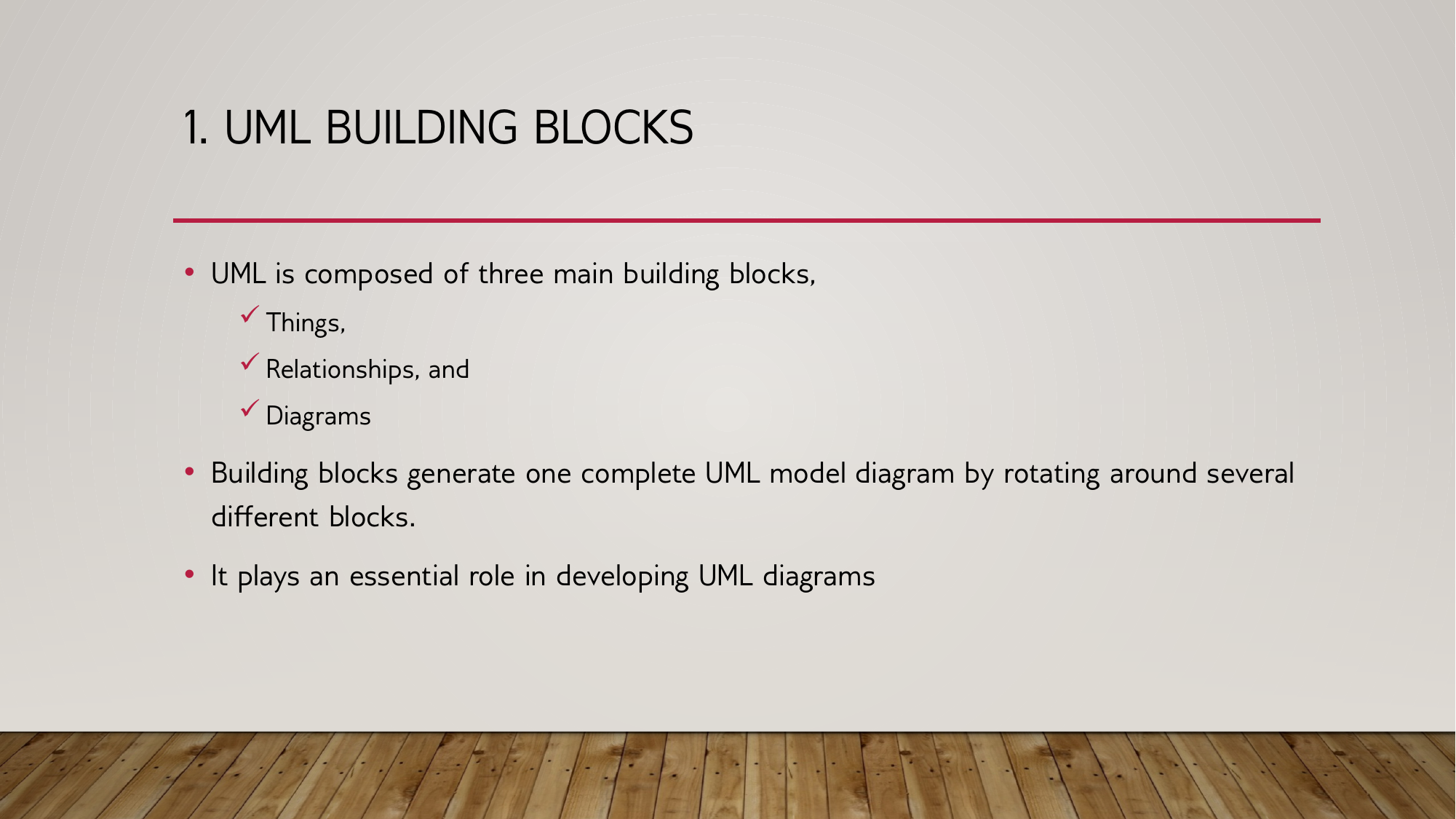

# 1. Uml building blocks
UML is composed of three main building blocks,
Things,
Relationships, and
Diagrams
Building blocks generate one complete UML model diagram by rotating around several different blocks.
It plays an essential role in developing UML diagrams